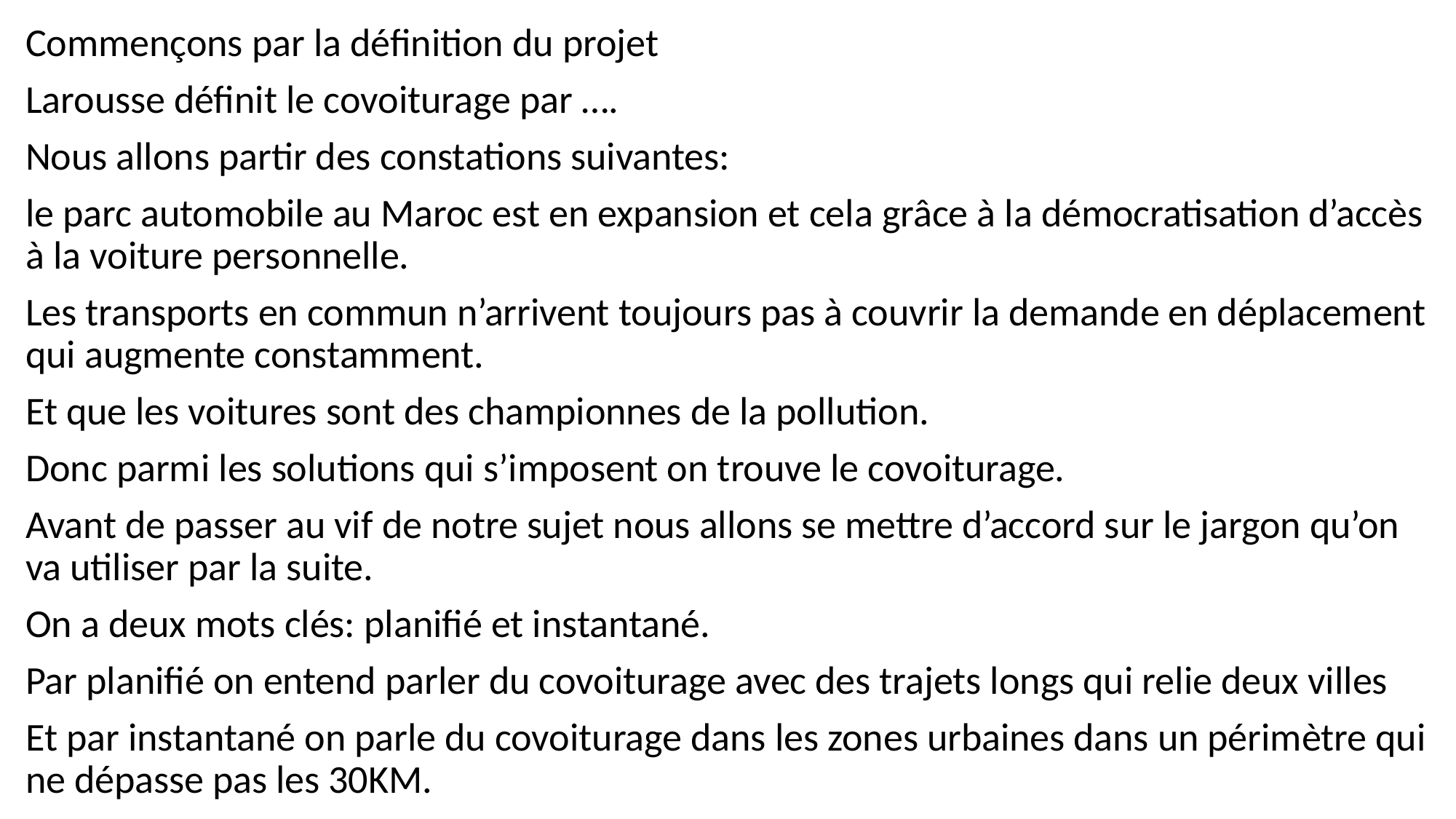

Commençons par la définition du projet
Larousse définit le covoiturage par ….
Nous allons partir des constations suivantes:
le parc automobile au Maroc est en expansion et cela grâce à la démocratisation d’accès à la voiture personnelle.
Les transports en commun n’arrivent toujours pas à couvrir la demande en déplacement qui augmente constamment.
Et que les voitures sont des championnes de la pollution.
Donc parmi les solutions qui s’imposent on trouve le covoiturage.
Avant de passer au vif de notre sujet nous allons se mettre d’accord sur le jargon qu’on  va utiliser par la suite.
On a deux mots clés: planifié et instantané.
Par planifié on entend parler du covoiturage avec des trajets longs qui relie deux villes
Et par instantané on parle du covoiturage dans les zones urbaines dans un périmètre qui ne dépasse pas les 30KM.